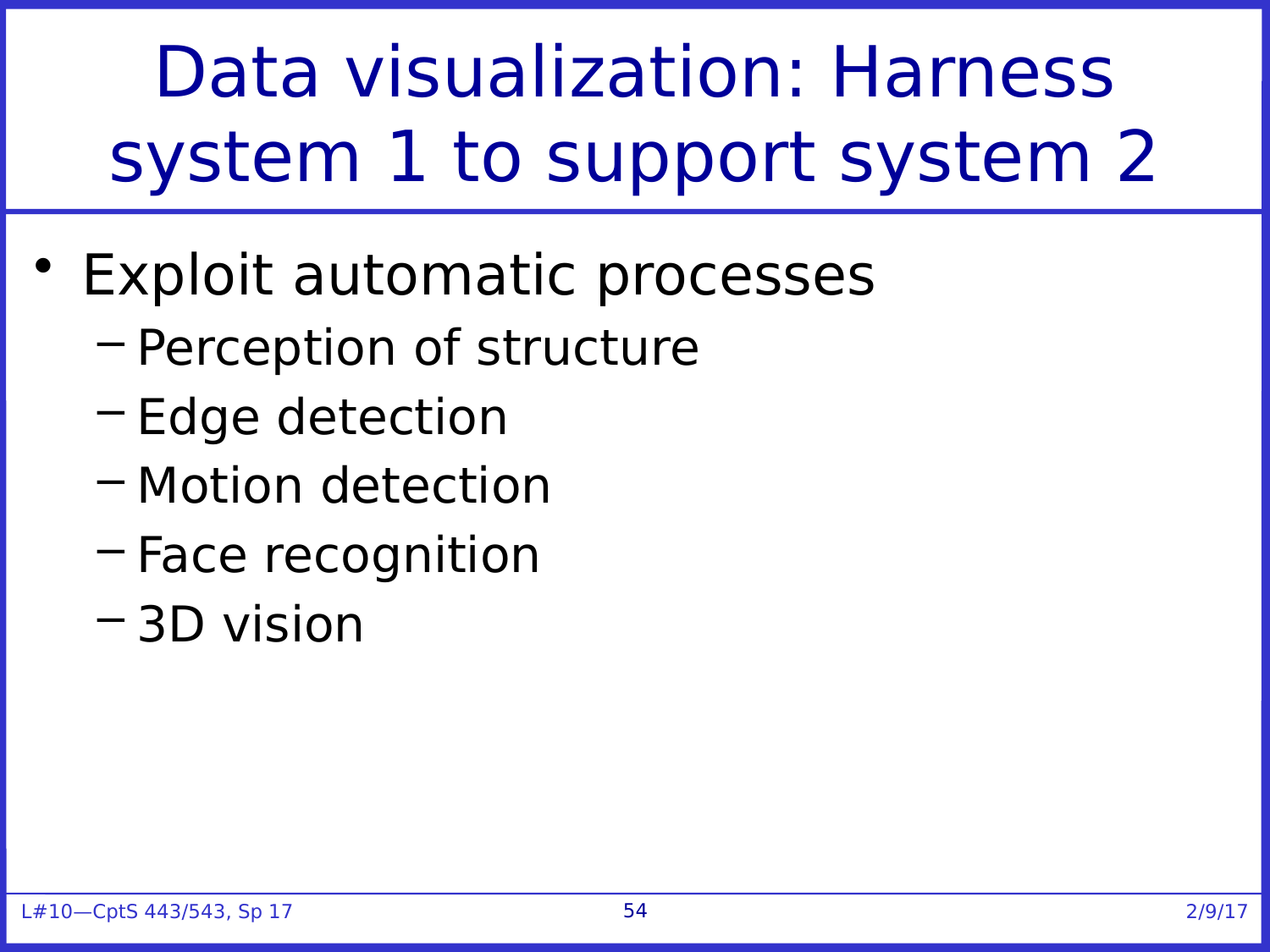

# Data visualization: Harness system 1 to support system 2
Exploit automatic processes
Perception of structure
Edge detection
Motion detection
Face recognition
3D vision
54